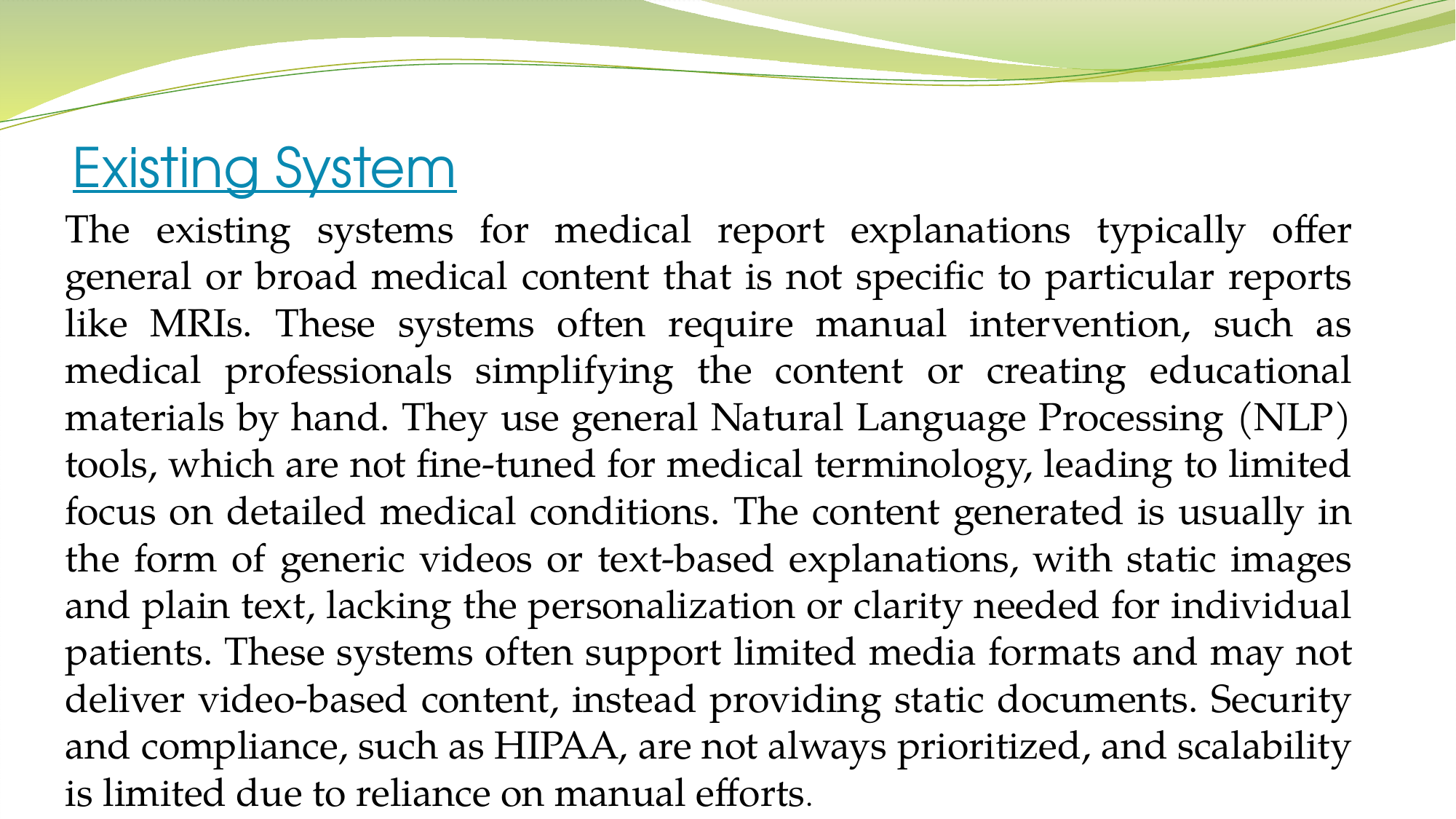

# Existing System
The existing systems for medical report explanations typically offer general or broad medical content that is not specific to particular reports like MRIs. These systems often require manual intervention, such as medical professionals simplifying the content or creating educational materials by hand. They use general Natural Language Processing (NLP) tools, which are not fine-tuned for medical terminology, leading to limited focus on detailed medical conditions. The content generated is usually in the form of generic videos or text-based explanations, with static images and plain text, lacking the personalization or clarity needed for individual patients. These systems often support limited media formats and may not deliver video-based content, instead providing static documents. Security and compliance, such as HIPAA, are not always prioritized, and scalability is limited due to reliance on manual efforts.